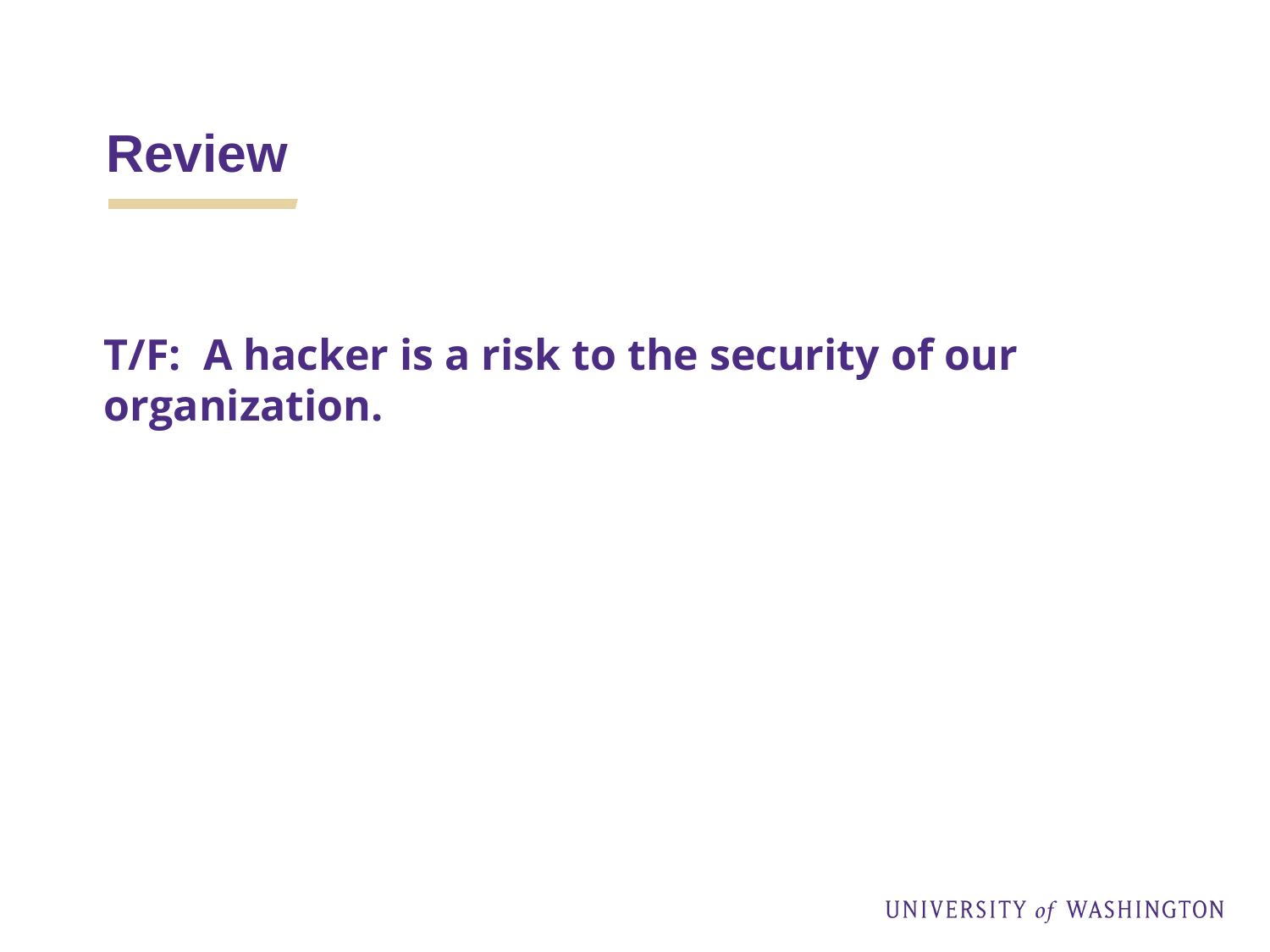

# Review
T/F:  A hacker is a risk to the security of our organization.